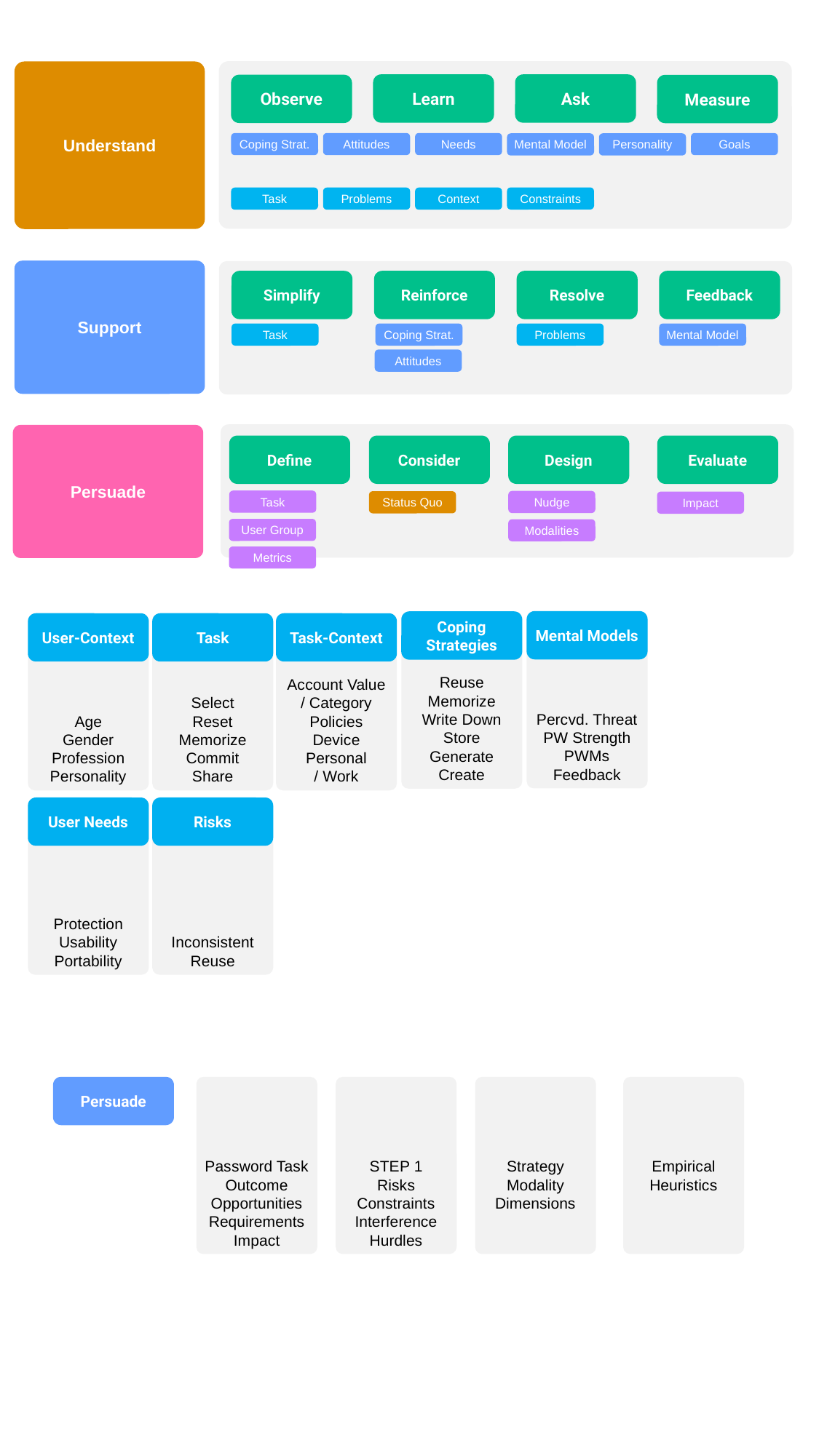

Understand
Learn
Ask
Observe
Measure
Goals
Coping Strat.
Attitudes
Needs
Mental Model
Personality
Constraints
Task
Problems
Context
Support

Simplify
Reinforce
Resolve
Feedback
Coping Strat.
Problems
Mental Model
Task
Attitudes

Persuade
Evaluate
Define
Consider
Design
Task
Nudge
Status Quo
Impact
User Group
Modalities
Metrics
Percvd. Threat
PW Strength
PWMs
Feedback
Mental Models
Reuse
Memorize
Write Down
Store
Generate
Create
Coping Strategies
Age
Gender
Profession
Personality
User-Context
Select
Reset
Memorize
Commit
Share
Task
Account Value
/ Category
Policies
Device
Personal
/ Work
Task-Context
Protection
Usability
Portability
User Needs
Inconsistent Reuse
Risks
Persuade
Password Task Outcome
Opportunities
Requirements
Impact

STEP 1
Risks
Constraints
Interference
Hurdles
Strategy
Modality
Dimensions

Empirical
Heuristics